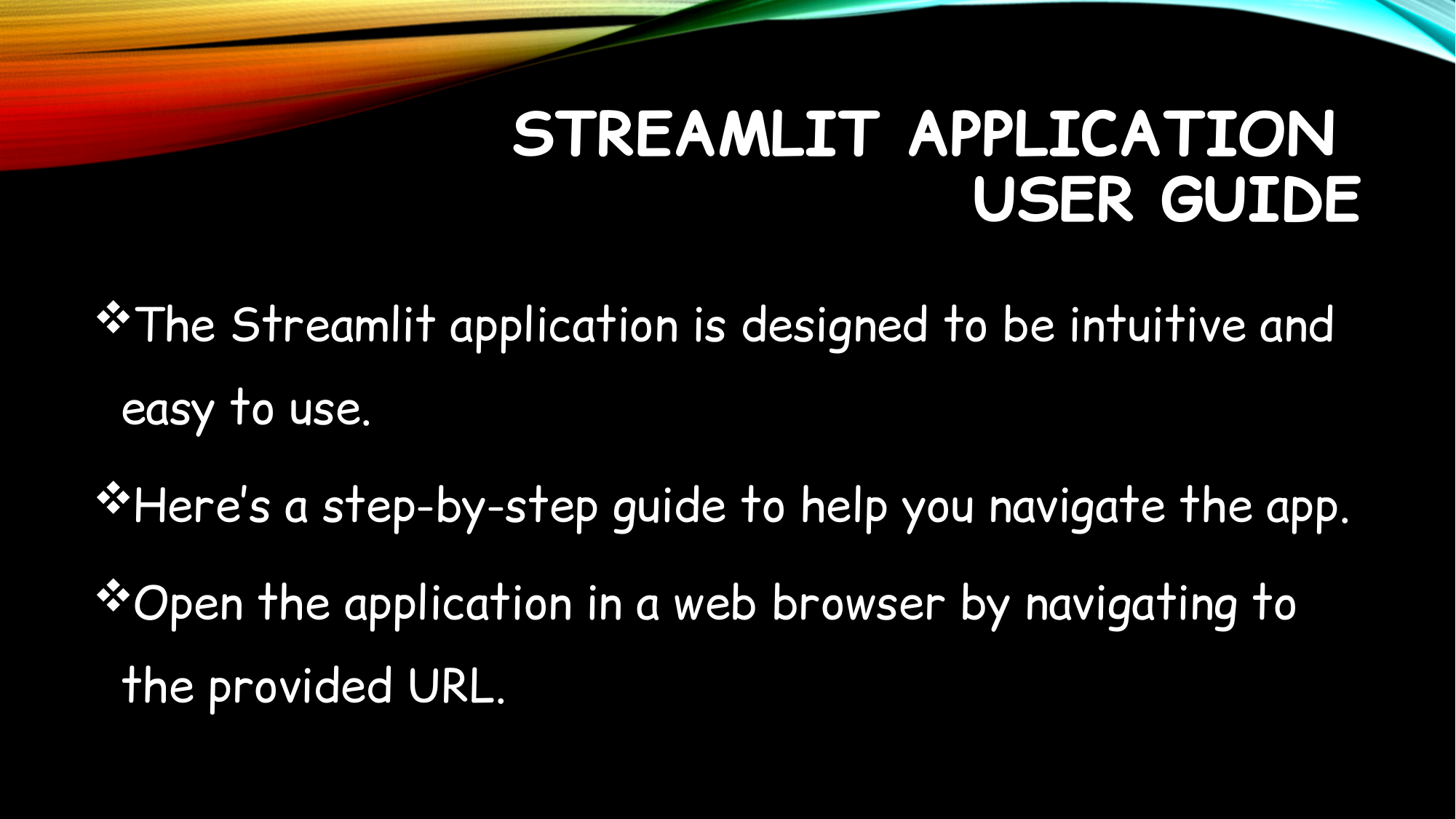

# Streamlit Application User Guide
The Streamlit application is designed to be intuitive and easy to use.
Here’s a step-by-step guide to help you navigate the app.
Open the application in a web browser by navigating to the provided URL.